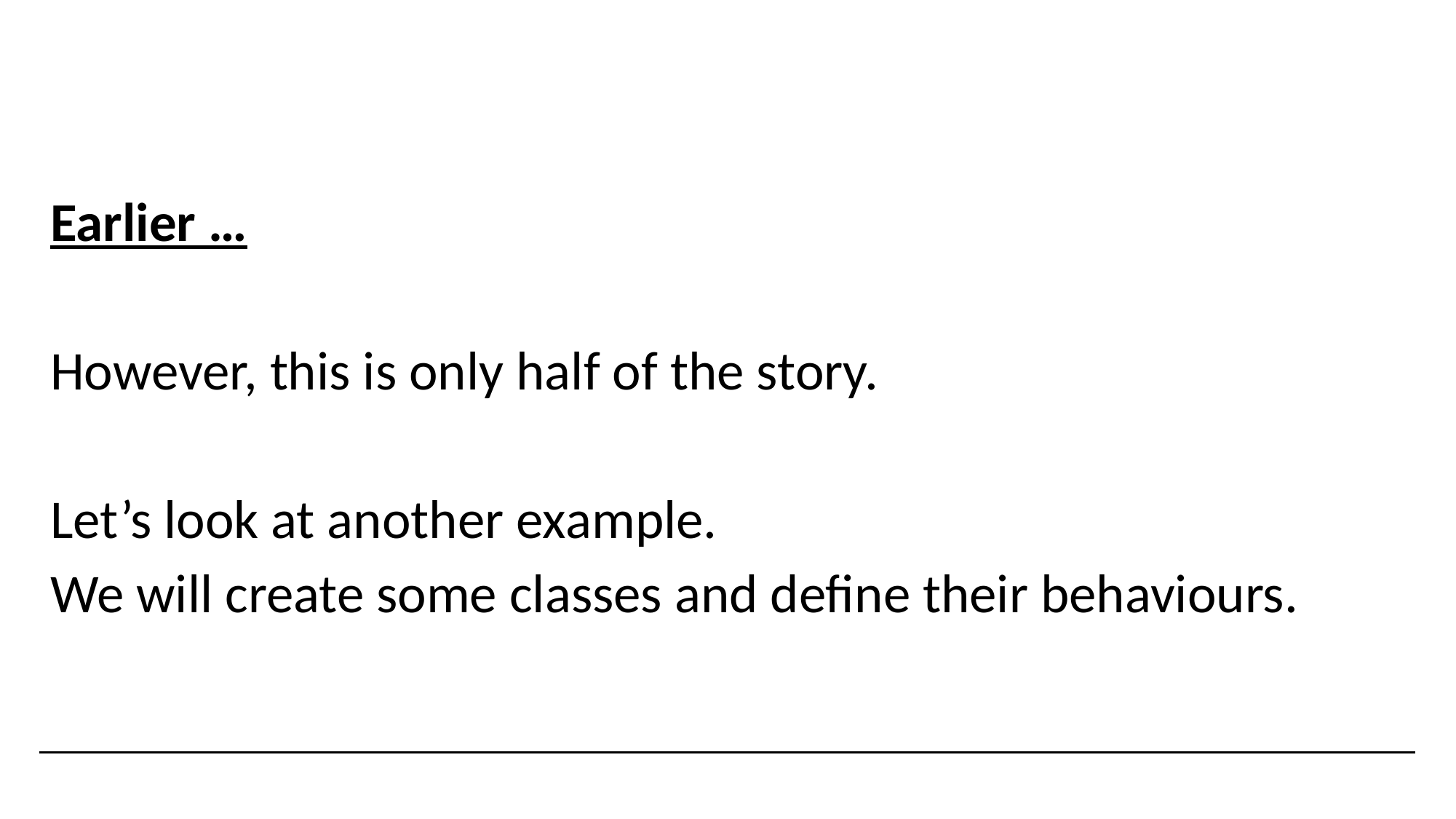

Earlier …

However, this is only half of the story.

Let’s look at another example.
We will create some classes and define their behaviours.